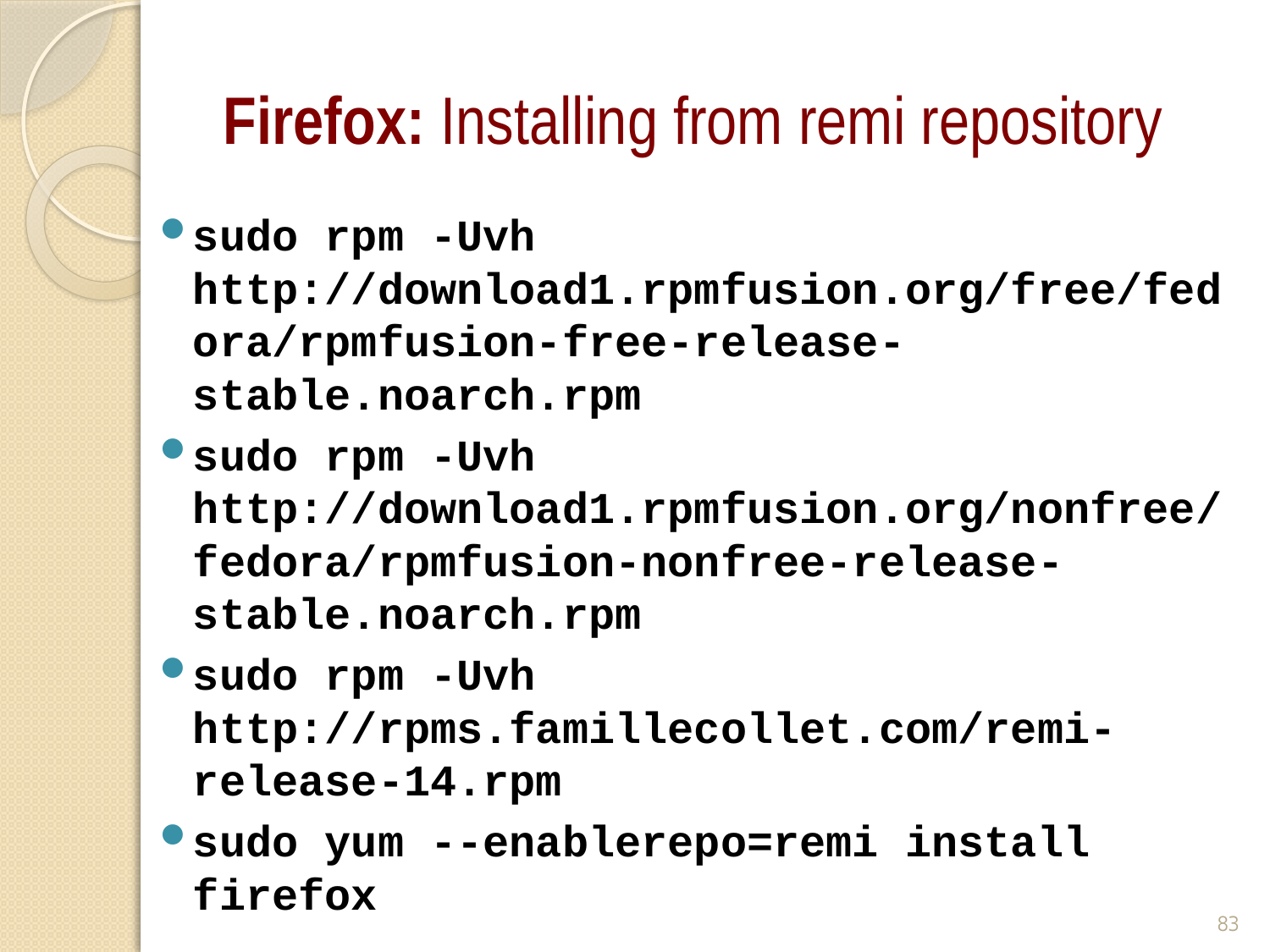

# Firefox: Installing from remi repository
sudo rpm -Uvh http://download1.rpmfusion.org/free/fedora/rpmfusion-free-release-stable.noarch.rpm
sudo rpm -Uvh http://download1.rpmfusion.org/nonfree/fedora/rpmfusion-nonfree-release-stable.noarch.rpm
sudo rpm -Uvh http://rpms.famillecollet.com/remi-release-14.rpm
sudo yum --enablerepo=remi install firefox
83